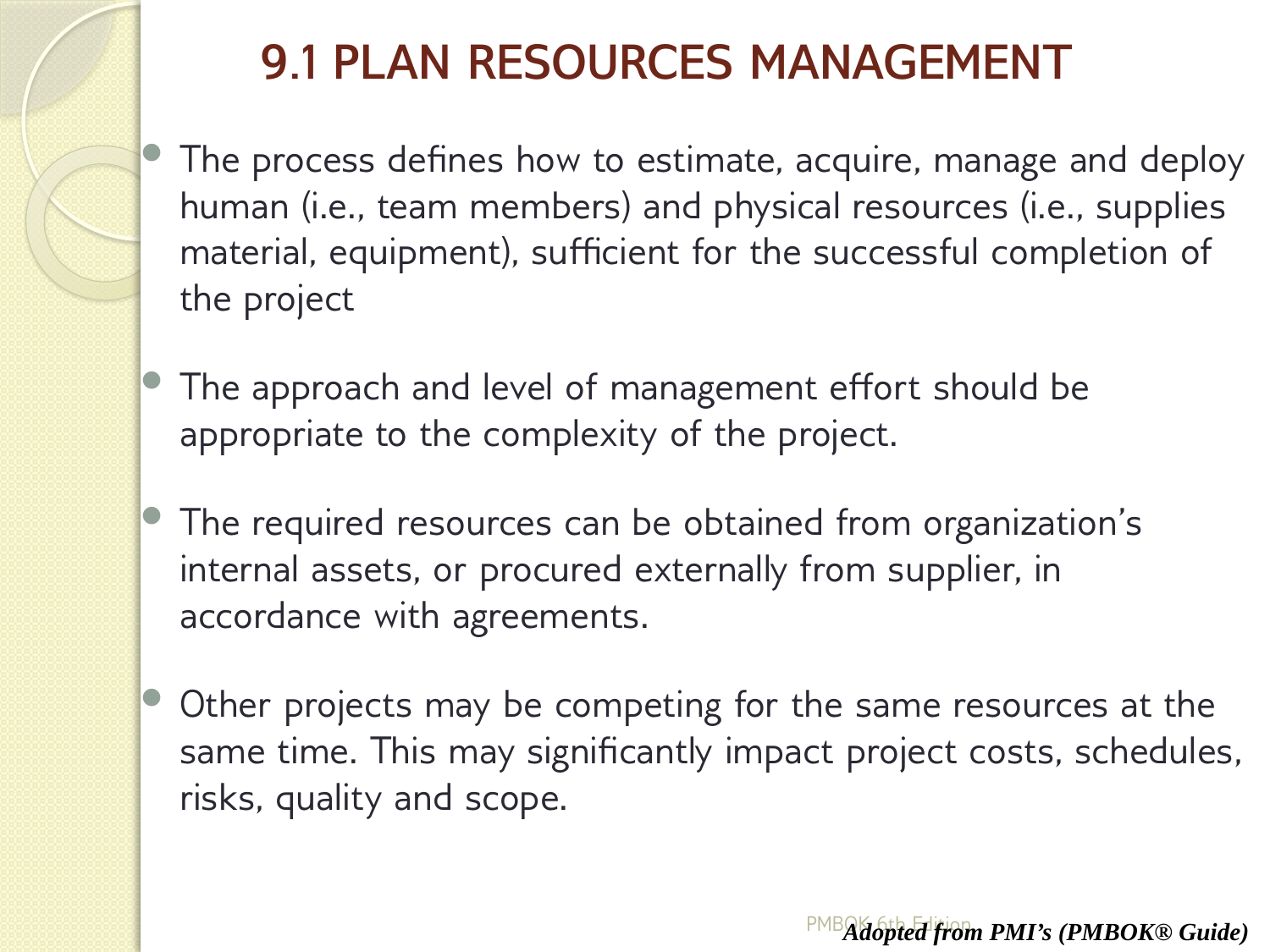

# 9.1 PLAN RESOURCES MANAGEMENT
The process defines how to estimate, acquire, manage and deploy human (i.e., team members) and physical resources (i.e., supplies material, equipment), sufficient for the successful completion of the project
The approach and level of management effort should be appropriate to the complexity of the project.
The required resources can be obtained from organization’s internal assets, or procured externally from supplier, in accordance with agreements.
Other projects may be competing for the same resources at the same time. This may significantly impact project costs, schedules, risks, quality and scope.
PMBOK 6th Edition
Adopted from PMI’s (PMBOK® Guide)